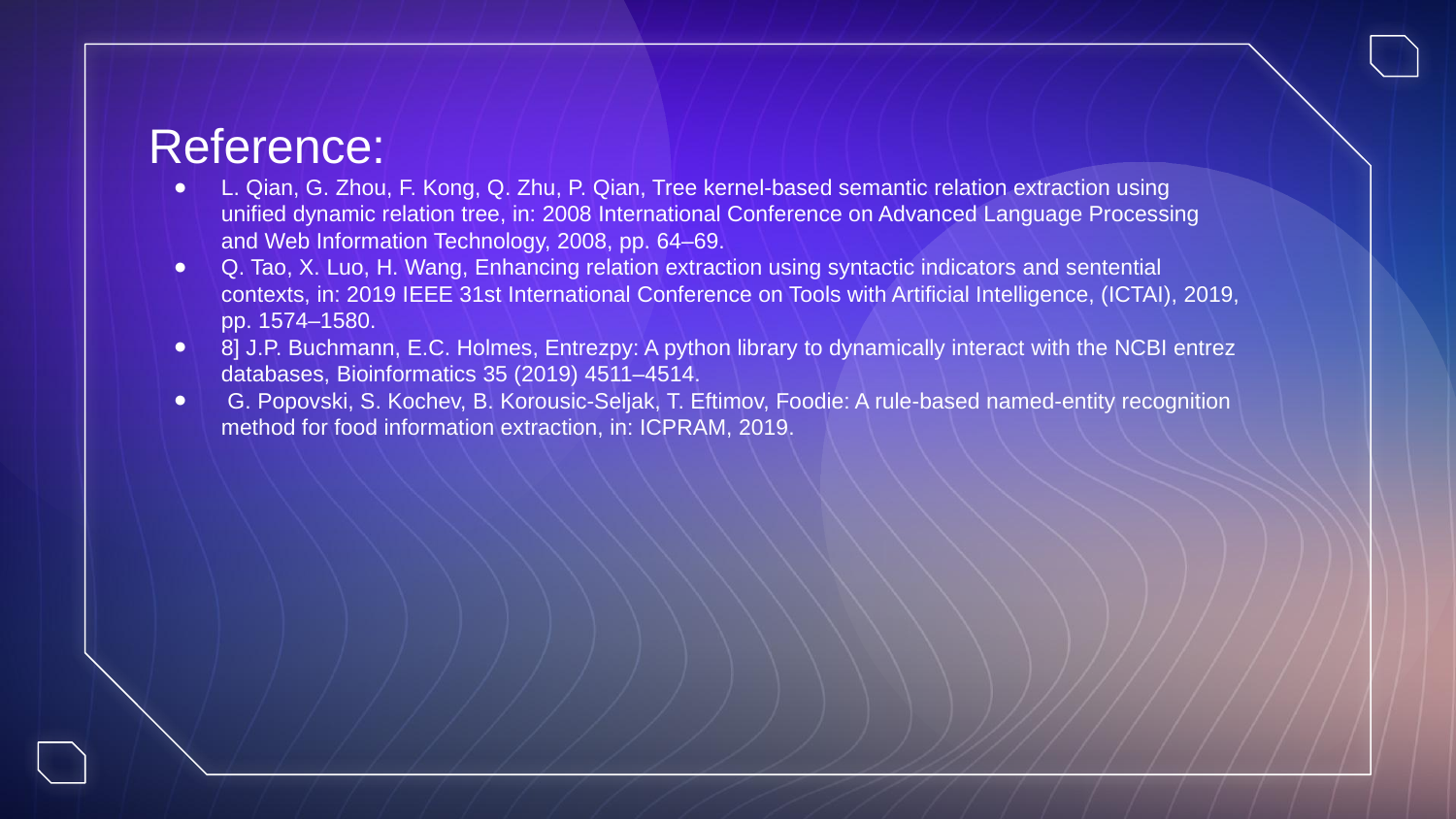

Reference:
L. Qian, G. Zhou, F. Kong, Q. Zhu, P. Qian, Tree kernel-based semantic relation extraction using unified dynamic relation tree, in: 2008 International Conference on Advanced Language Processing and Web Information Technology, 2008, pp. 64–69.
Q. Tao, X. Luo, H. Wang, Enhancing relation extraction using syntactic indicators and sentential contexts, in: 2019 IEEE 31st International Conference on Tools with Artificial Intelligence, (ICTAI), 2019, pp. 1574–1580.
8] J.P. Buchmann, E.C. Holmes, Entrezpy: A python library to dynamically interact with the NCBI entrez databases, Bioinformatics 35 (2019) 4511–4514.
 G. Popovski, S. Kochev, B. Korousic-Seljak, T. Eftimov, Foodie: A rule-based named-entity recognition method for food information extraction, in: ICPRAM, 2019.